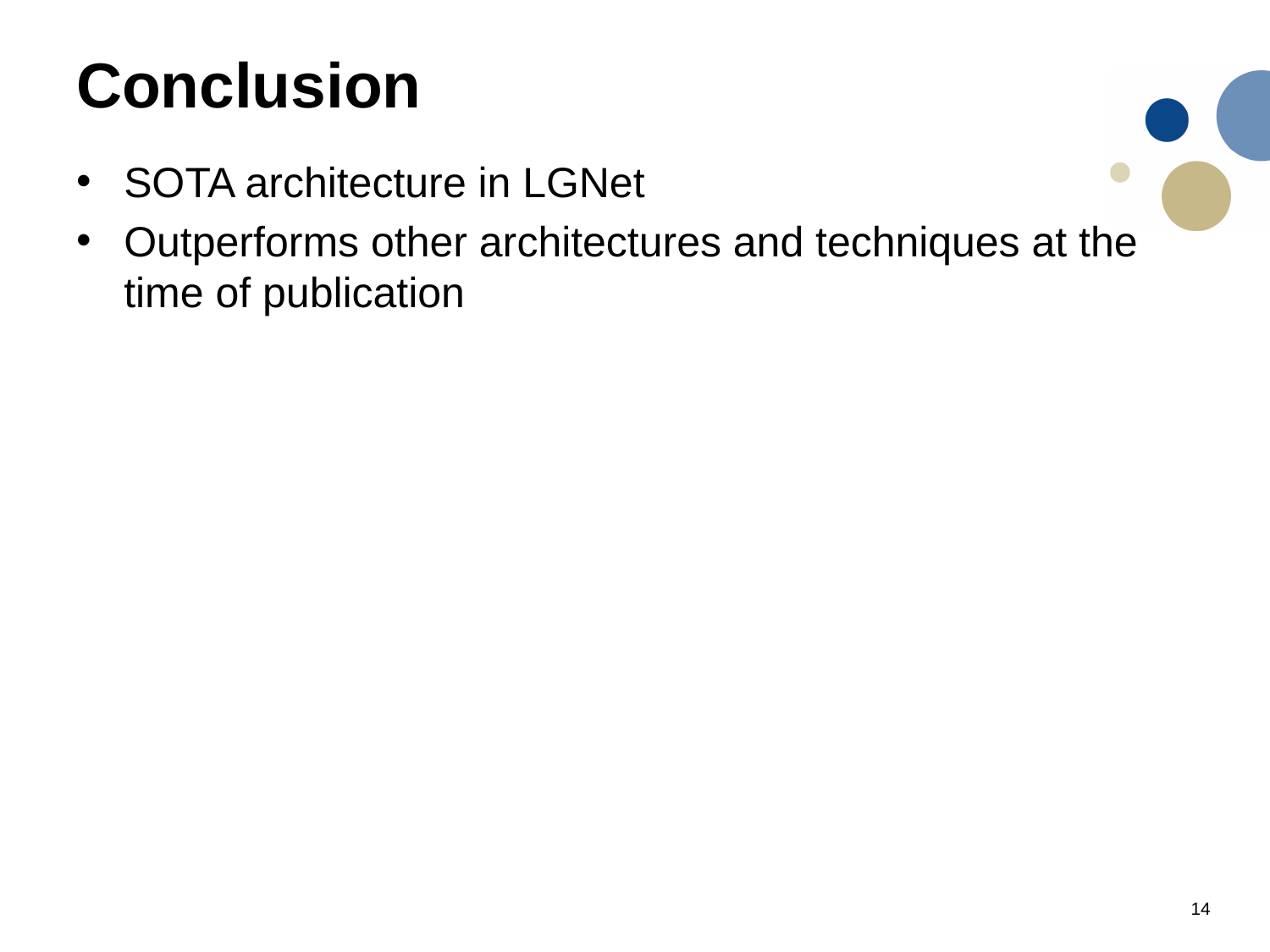

# Conclusion
SOTA architecture in LGNet
Outperforms other architectures and techniques at the time of publication